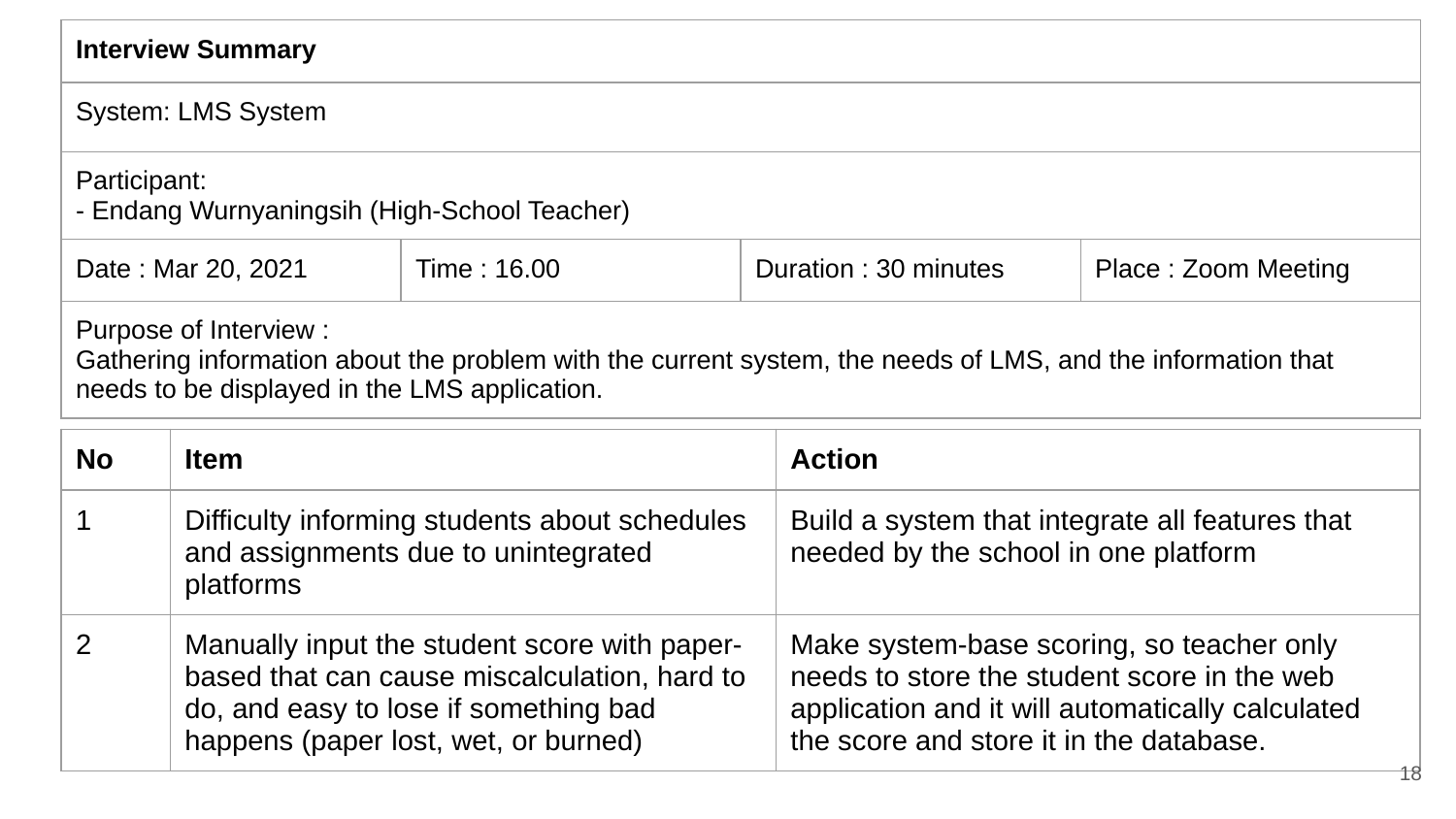

| Interview Summary |  |  |  |
| --- | --- | --- | --- |
| System: LMS System |  |  |  |
| Participant: - Endang Wurnyaningsih (High-School Teacher) |  |  |  |
| Date : Mar 20, 2021 | Time : 16.00 | Duration : 30 minutes | Place : Zoom Meeting |
| Purpose of Interview : Gathering information about the problem with the current system, the needs of LMS, and the information that needs to be displayed in the LMS application. |  |  |  |
| No | Item | Action |
| --- | --- | --- |
| 1 | Difficulty informing students about schedules and assignments due to unintegrated platforms | Build a system that integrate all features that needed by the school in one platform |
| 2 | Manually input the student score with paper-based that can cause miscalculation, hard to do, and easy to lose if something bad happens (paper lost, wet, or burned) | Make system-base scoring, so teacher only needs to store the student score in the web application and it will automatically calculated the score and store it in the database. |
18